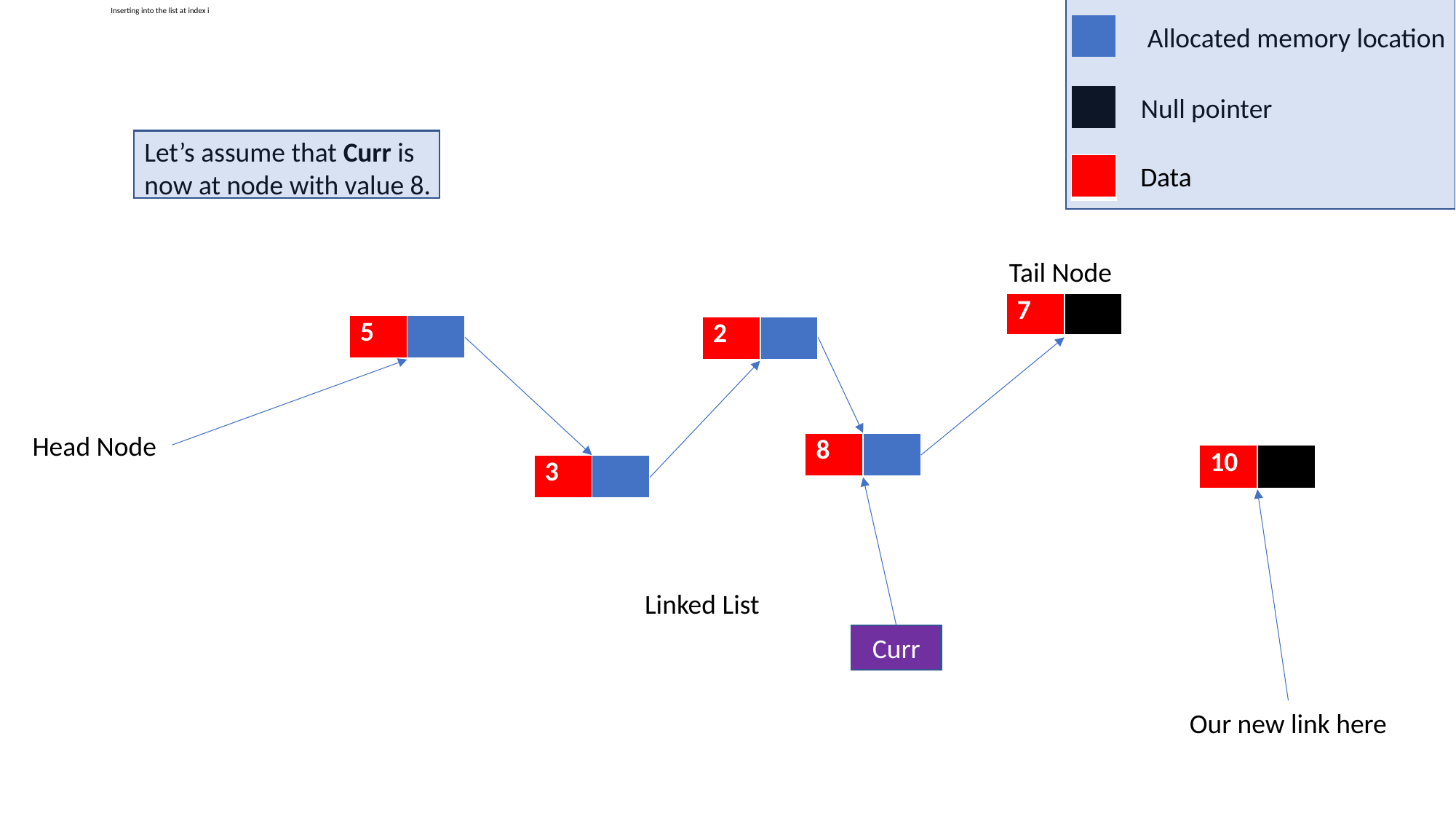

# Inserting into the list at index i

|  |
| --- |
Allocated memory location
Null pointer
|  |
| --- |
Let’s assume that Curr is now at node with value 8.

Data
|  |
| --- |
Tail Node
| 7 |  |
| --- | --- |
| 5 |  |
| --- | --- |
| 2 |  |
| --- | --- |
Head Node
| 8 |  |
| --- | --- |
| 10 |  |
| --- | --- |
| 3 |  |
| --- | --- |
Linked List
Curr
Our new link here